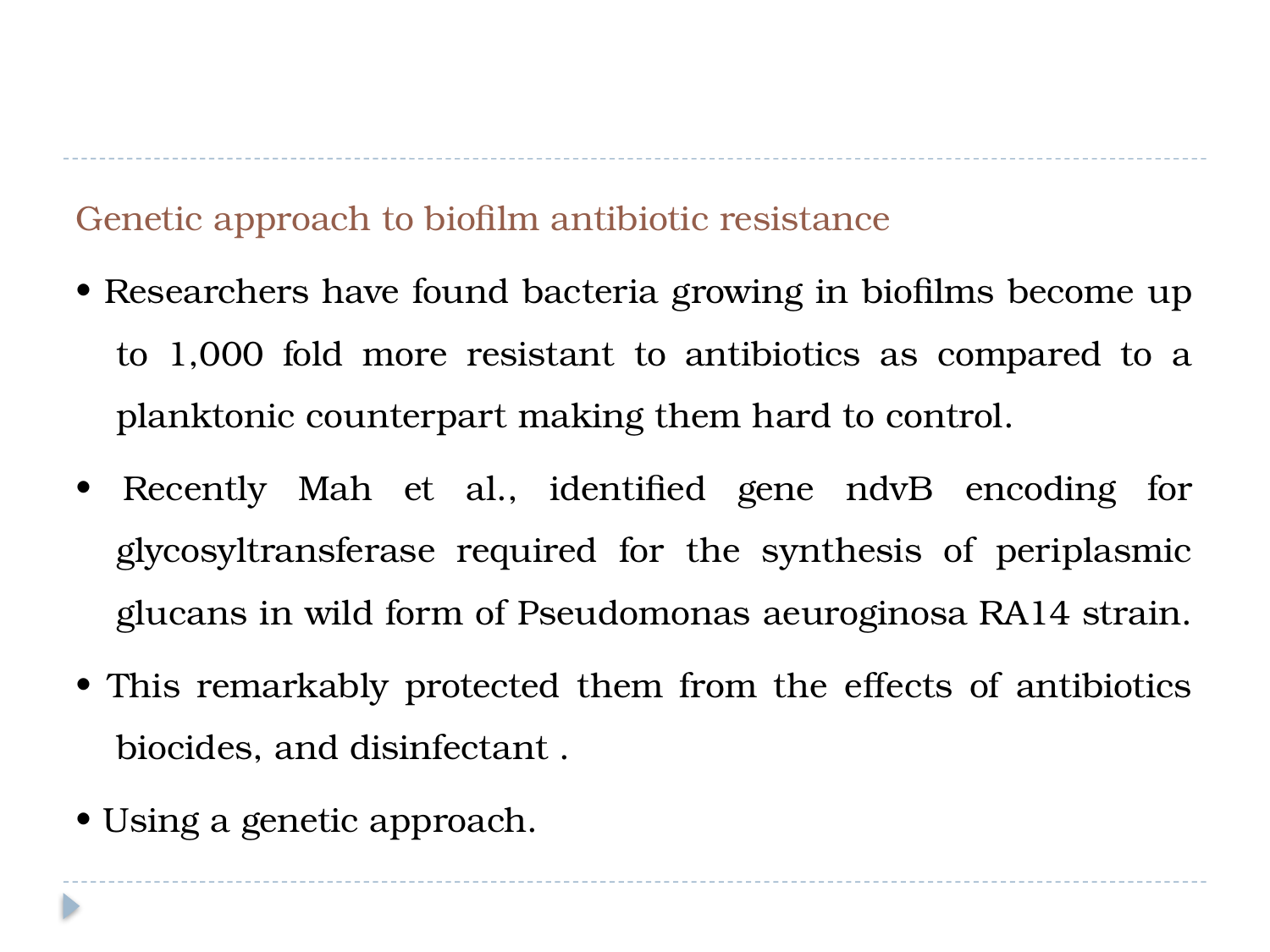

#
Genetic approach to biofilm antibiotic resistance
• Researchers have found bacteria growing in biofilms become up to 1,000 fold more resistant to antibiotics as compared to a planktonic counterpart making them hard to control.
• Recently Mah et al., identified gene ndvB encoding for glycosyltransferase required for the synthesis of periplasmic glucans in wild form of Pseudomonas aeuroginosa RA14 strain.
• This remarkably protected them from the effects of antibiotics biocides, and disinfectant .
• Using a genetic approach.